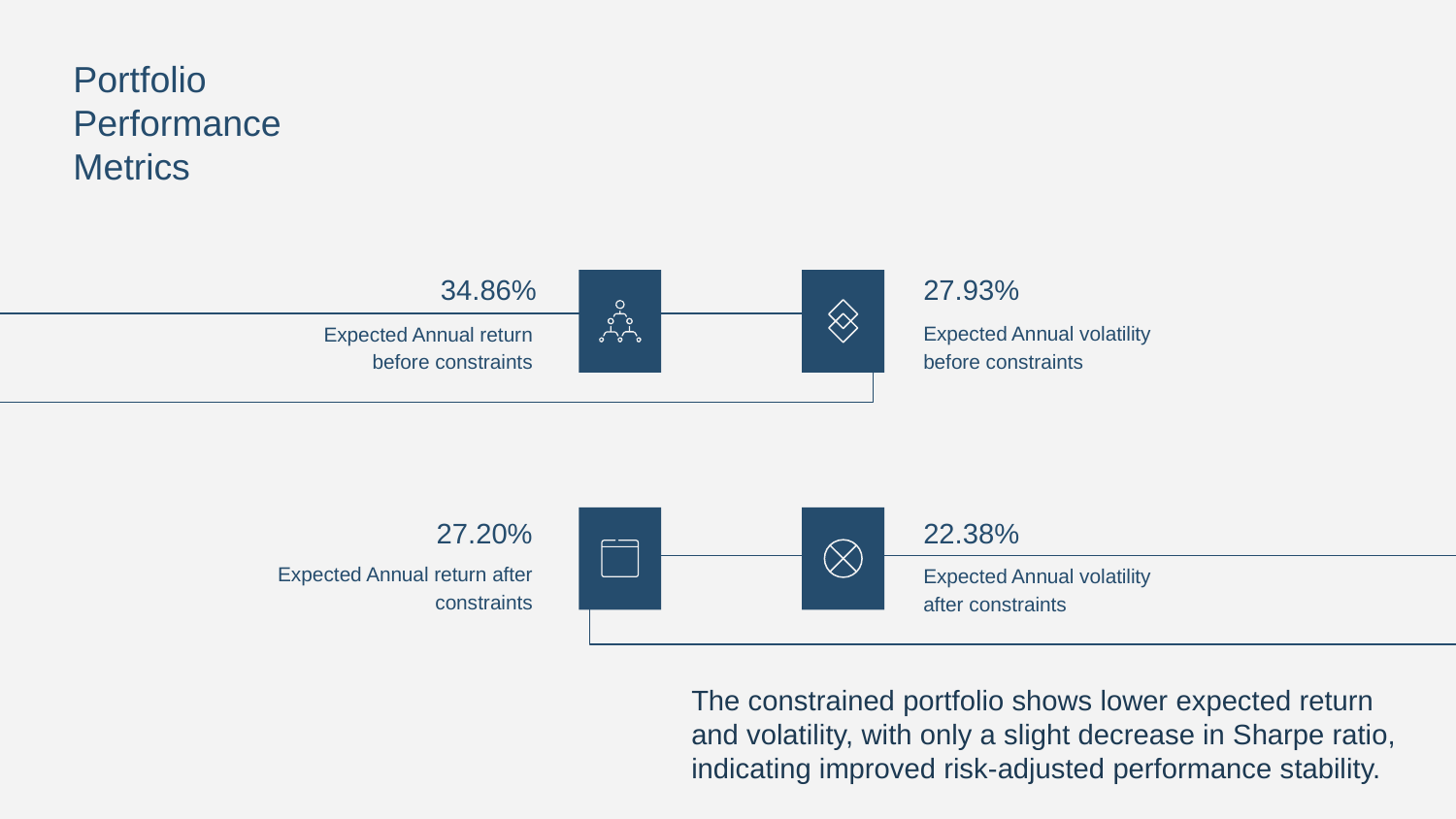

# Portfolio Performance Metrics

34.86%
27.93%

Expected Annual volatility before constraints
Expected Annual return before constraints

27.20%
22.38%

Expected Annual return after constraints

Expected Annual volatility after constraints

The constrained portfolio shows lower expected return and volatility, with only a slight decrease in Sharpe ratio, indicating improved risk-adjusted performance stability.